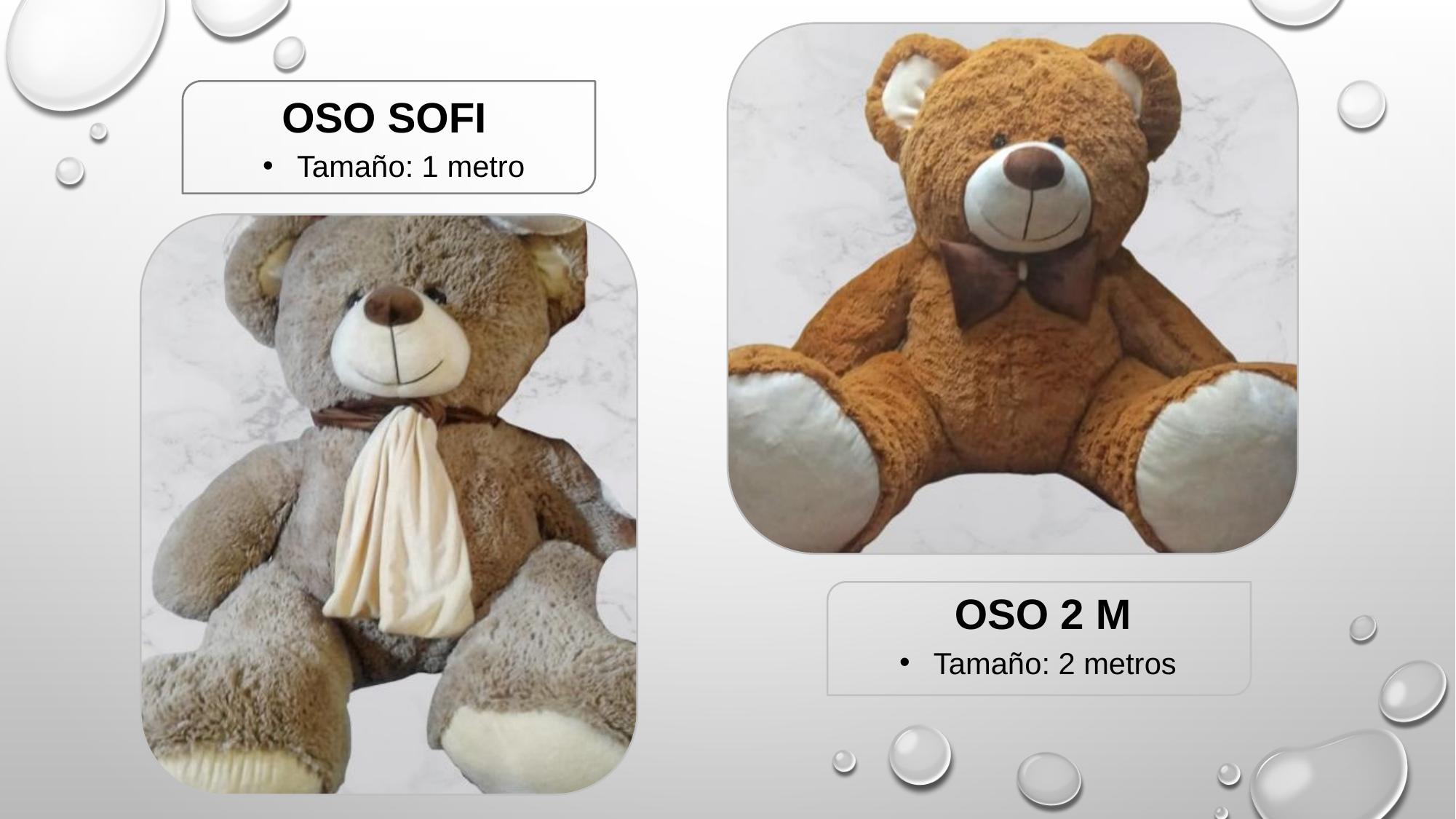

OSO SOFI
Tamaño: 1 metro

OSO 2 M
Tamaño: 2 metros